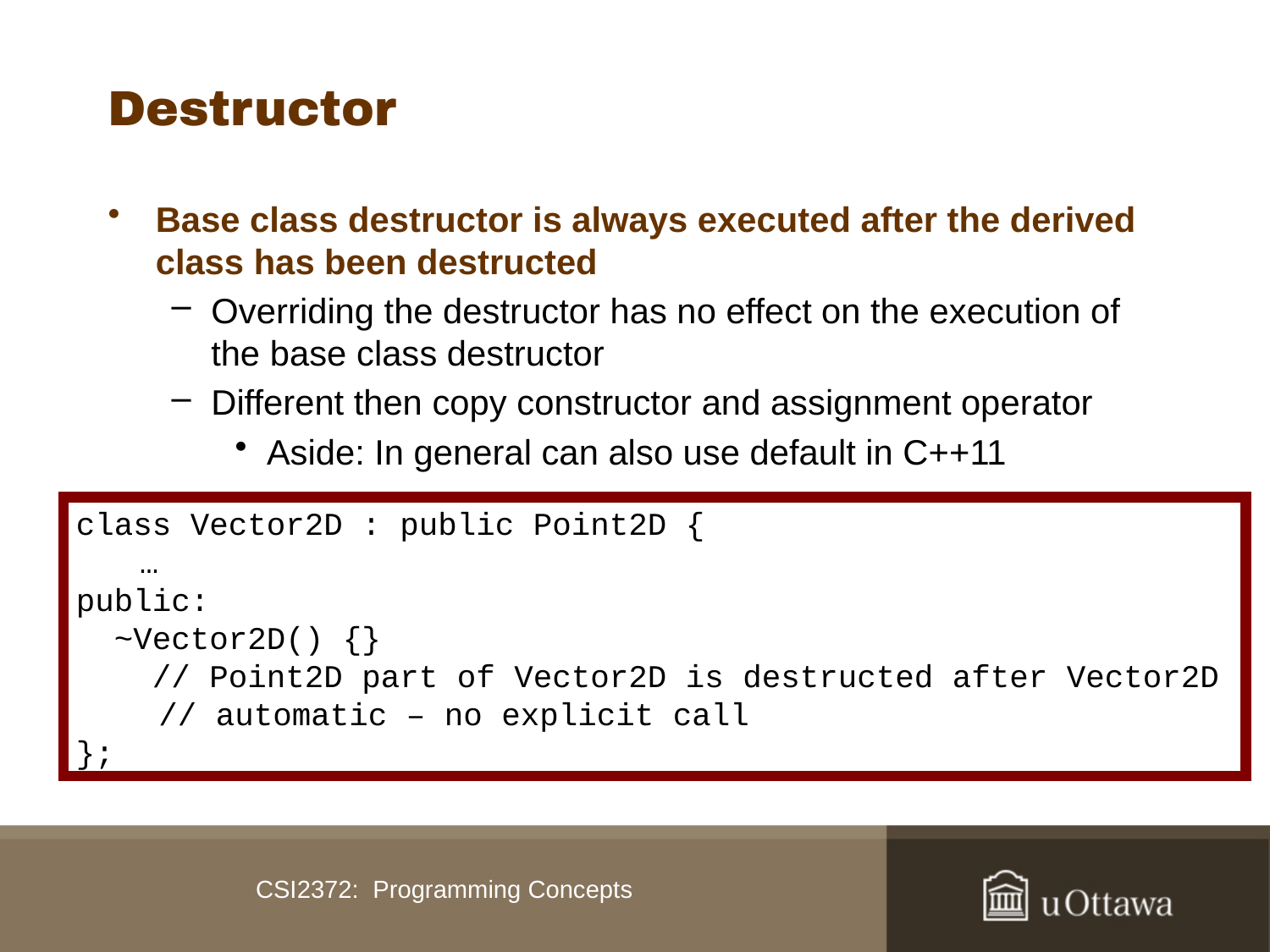

# Destructor
Base class destructor is always executed after the derived class has been destructed
Overriding the destructor has no effect on the execution of the base class destructor
Different then copy constructor and assignment operator
Aside: In general can also use default in C++11

class Vector2D : public Point2D {
	…
public:
  ~Vector2D() {}
    // Point2D part of Vector2D is destructed after Vector2D
	 // automatic – no explicit call
};
CSI2372:  Programming Concepts